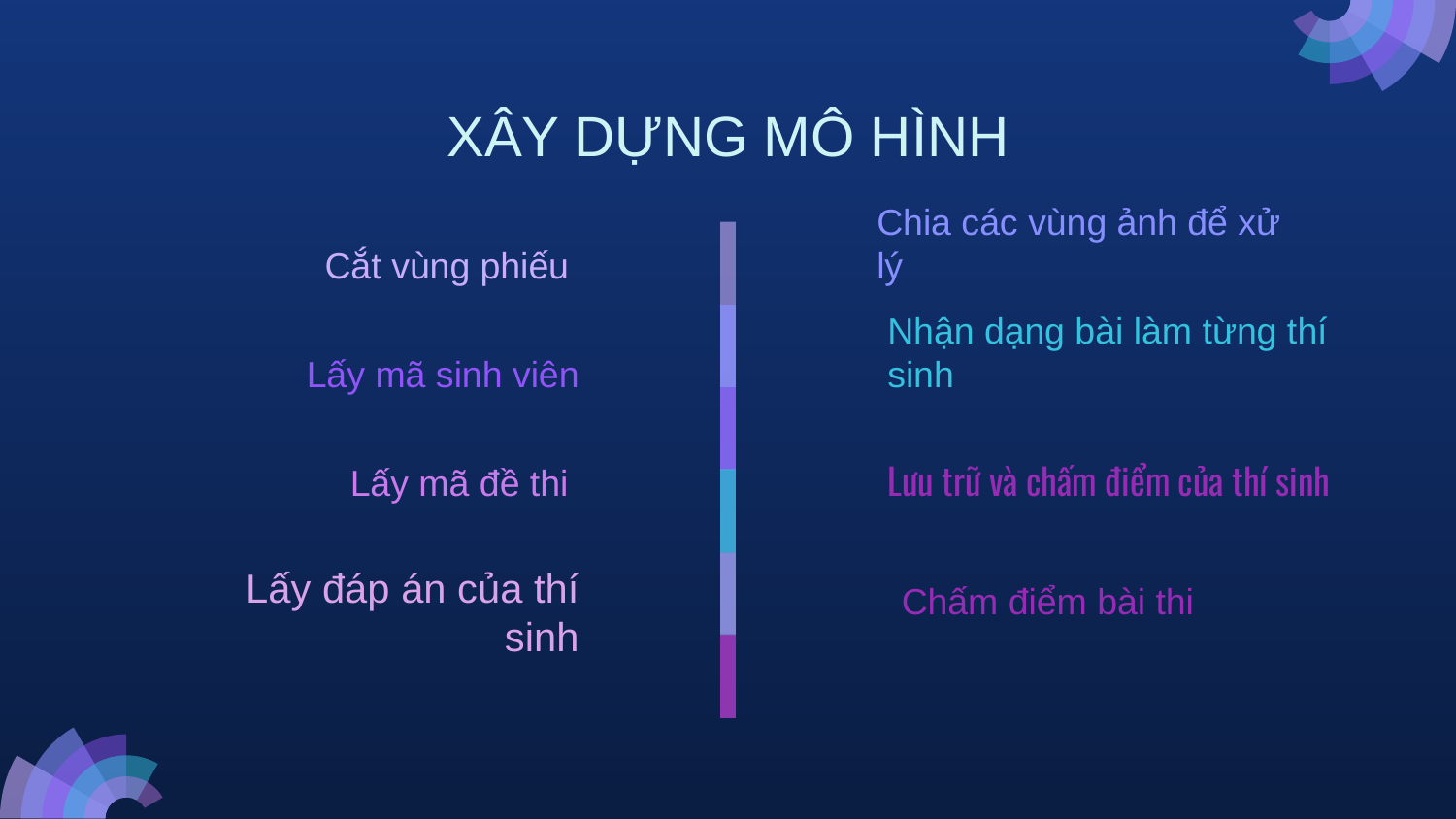

# XÂY DỰNG MÔ HÌNH

Cắt vùng phiếu
Chia các vùng ảnh để xử lý
Lấy mã sinh viên
Nhận dạng bài làm từng thí sinh
Lấy mã đề thi
Lưu trữ và chấm điểm của thí sinh
Lấy đáp án của thí sinh
Chấm điểm bài thi